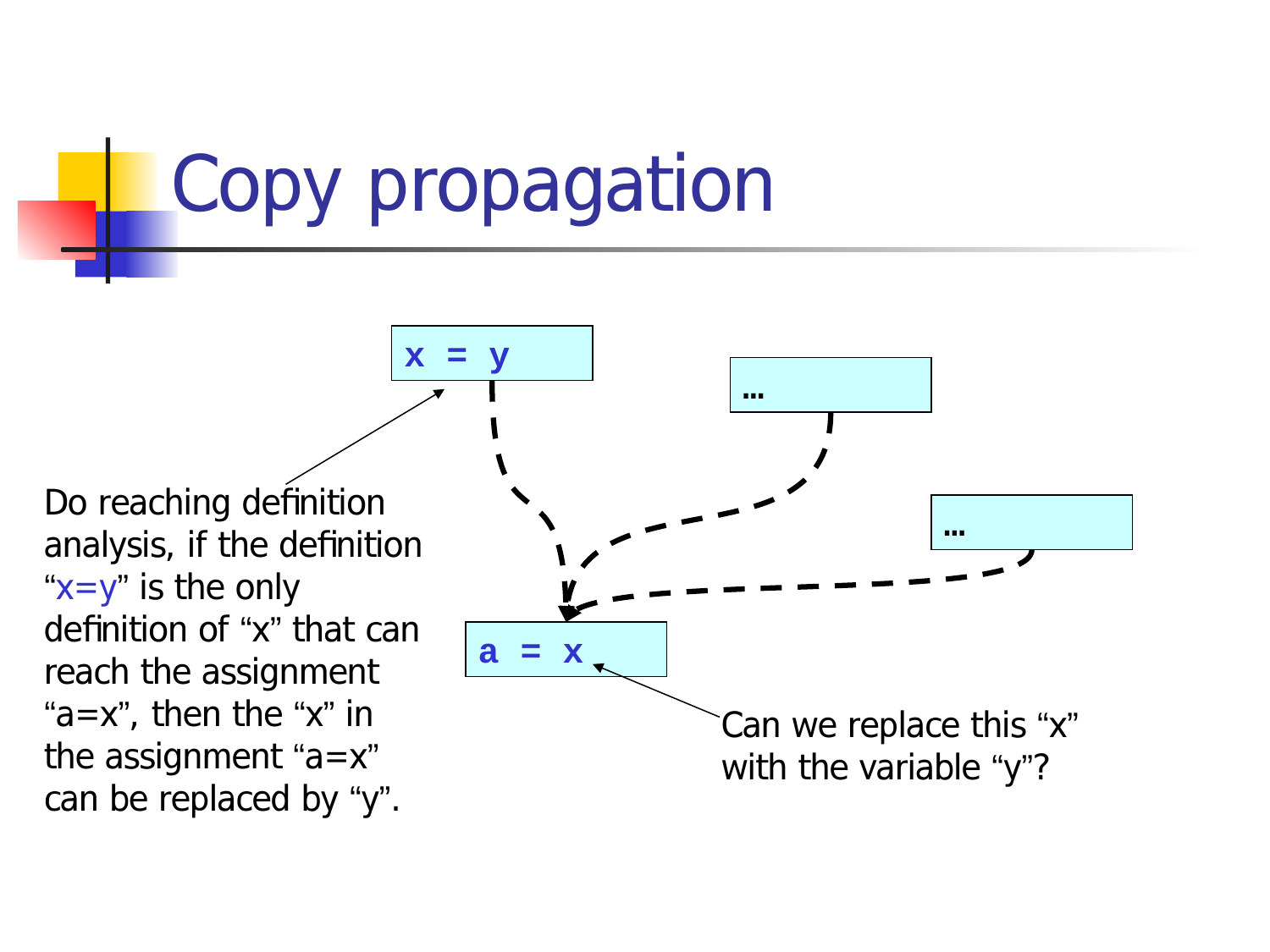

# Copy propagation
x = y
…

Do reaching definition analysis, if the definition “x=y” is the only definition of “x” that can reach the assignment “a=x”, then the “x” in the assignment “a=x” can be replaced by “y”.
…
a = x

Can we replace this “x” with the variable “y”?